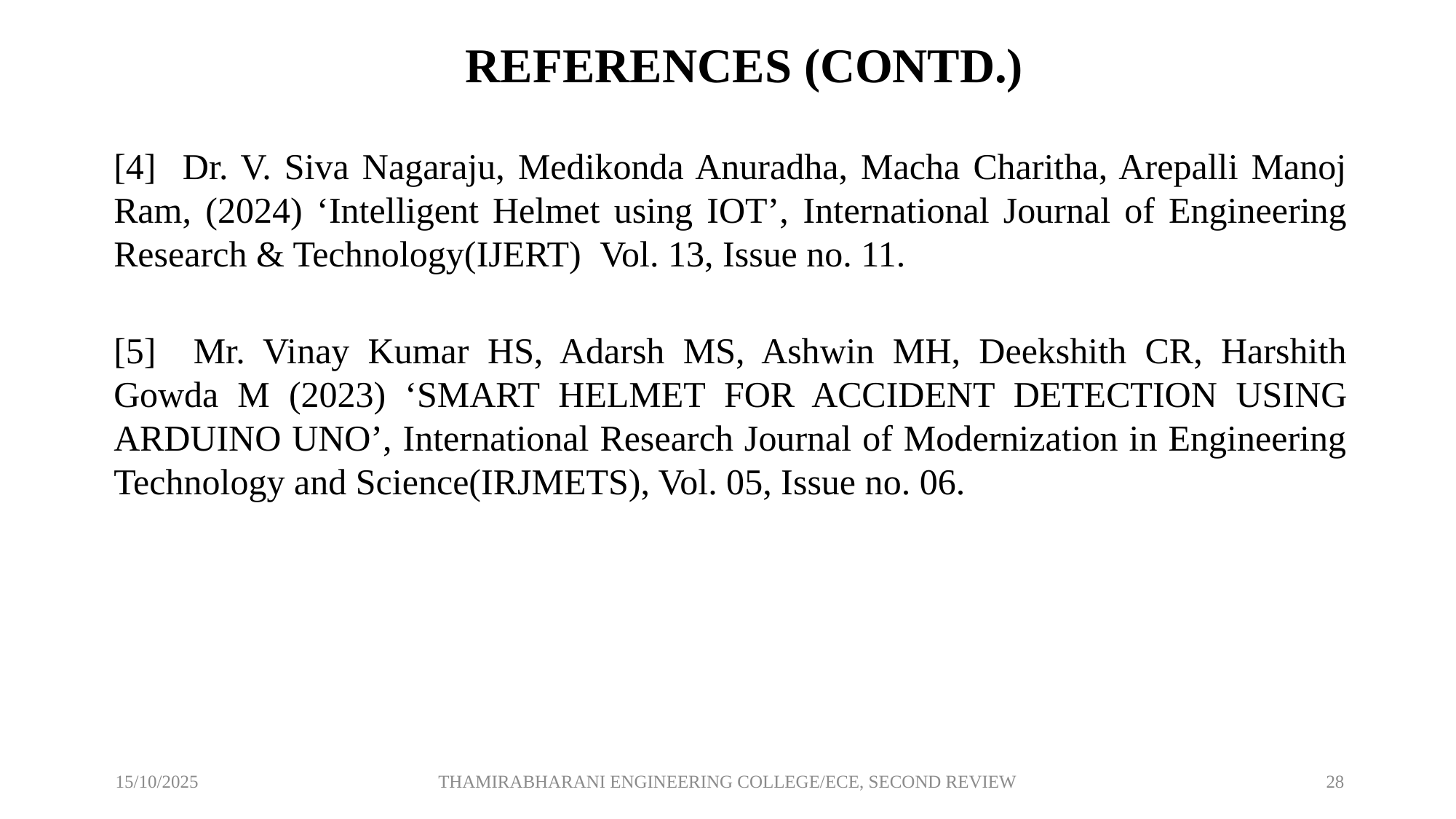

# REFERENCES (CONTD.)
[4]  Dr. V. Siva Nagaraju, Medikonda Anuradha, Macha Charitha, Arepalli Manoj Ram, (2024) ‘Intelligent Helmet using IOT’, International Journal of Engineering Research & Technology(IJERT)  Vol. 13, Issue no. 11.

[5]  Mr. Vinay Kumar HS, Adarsh MS, Ashwin MH, Deekshith CR, Harshith Gowda M (2023) ‘SMART HELMET FOR ACCIDENT DETECTION USING ARDUINO UNO’, International Research Journal of Modernization in Engineering Technology and Science(IRJMETS), Vol. 05, Issue no. 06.

THAMIRABHARANI ENGINEERING COLLEGE/ECE, SECOND REVIEW
 15/10/2025
28